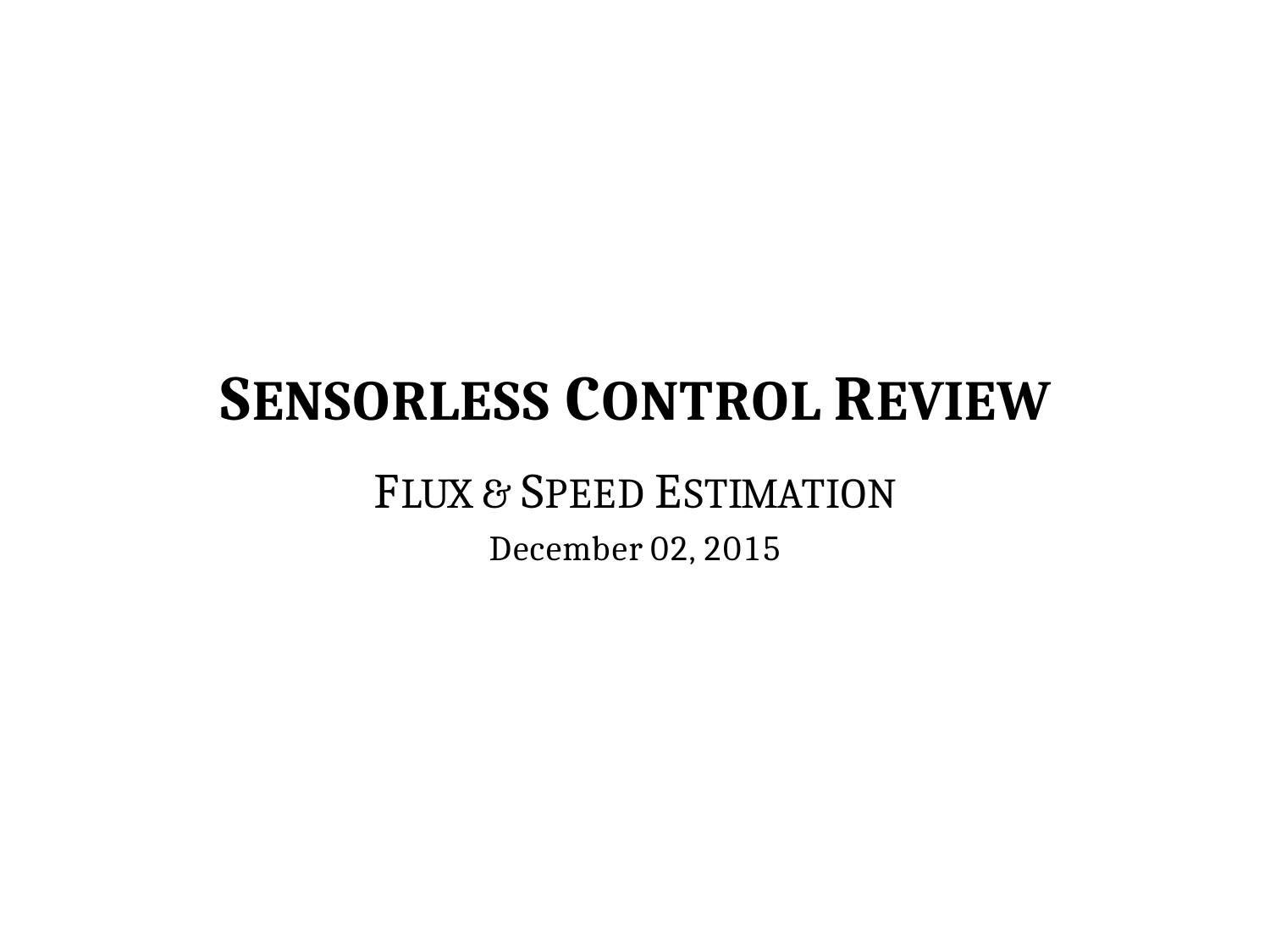

SENSORLESS CONTROL REVIEW
FLUX & SPEED ESTIMATION
December 02, 2015